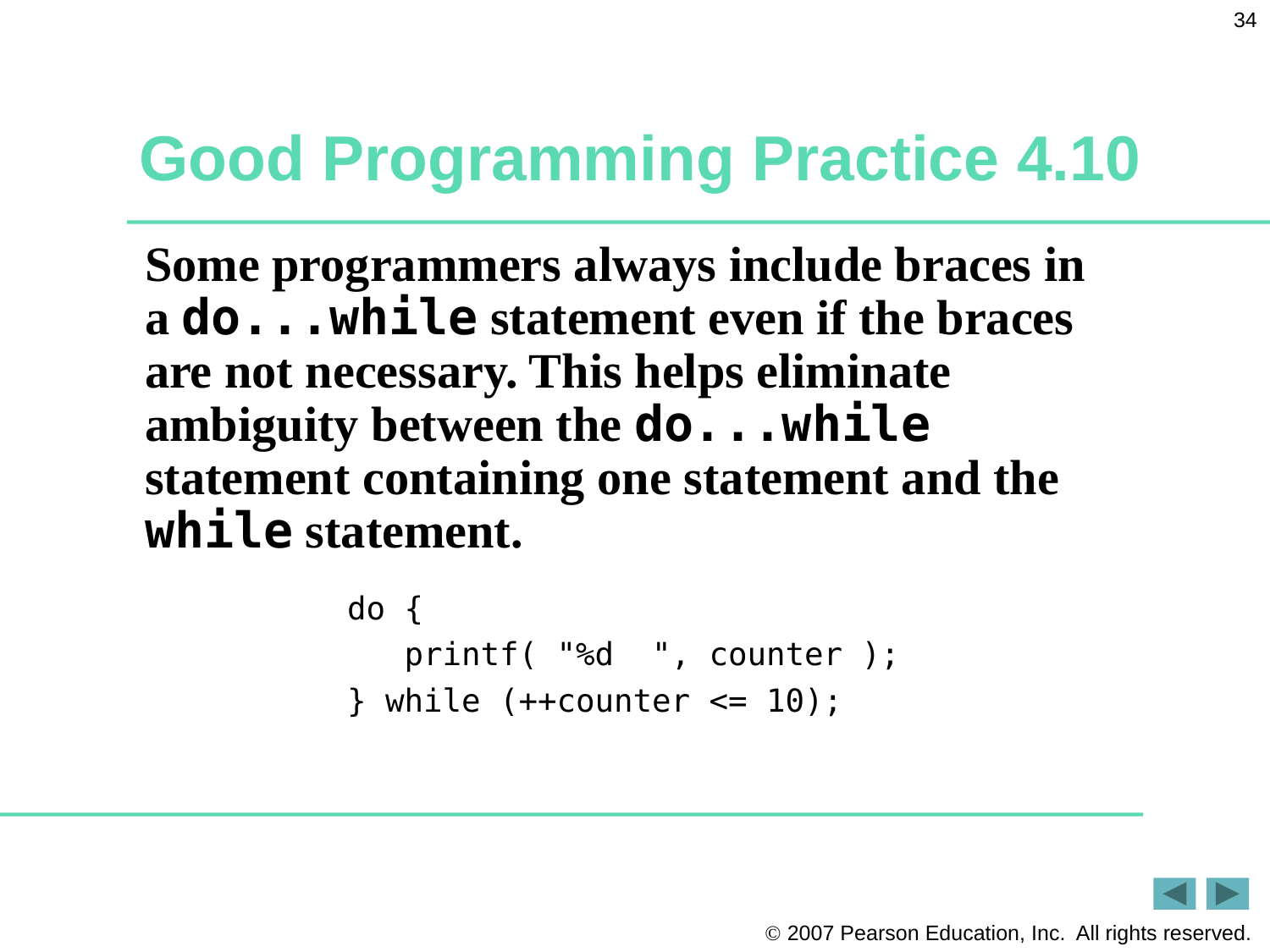

34
# Good Programming Practice 4.10
Some programmers always include braces in a do...while statement even if the braces are not necessary. This helps eliminate ambiguity between the do...while statement containing one statement and the while statement.
do {
   printf( "%d  ", counter );
} while (++counter <= 10);